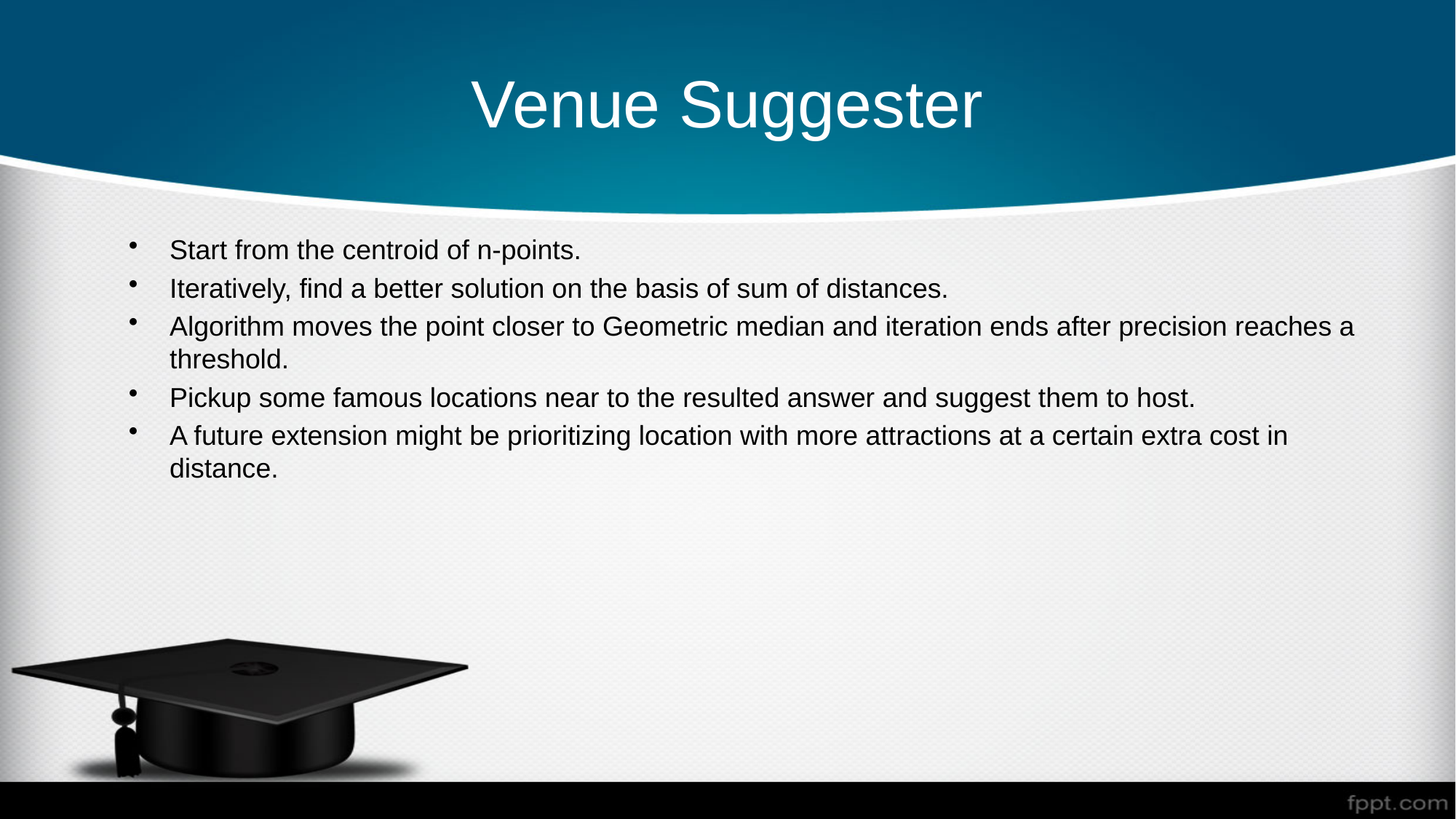

# Venue Suggester
Start from the centroid of n-points.
Iteratively, find a better solution on the basis of sum of distances.
Algorithm moves the point closer to Geometric median and iteration ends after precision reaches a threshold.
Pickup some famous locations near to the resulted answer and suggest them to host.
A future extension might be prioritizing location with more attractions at a certain extra cost in distance.